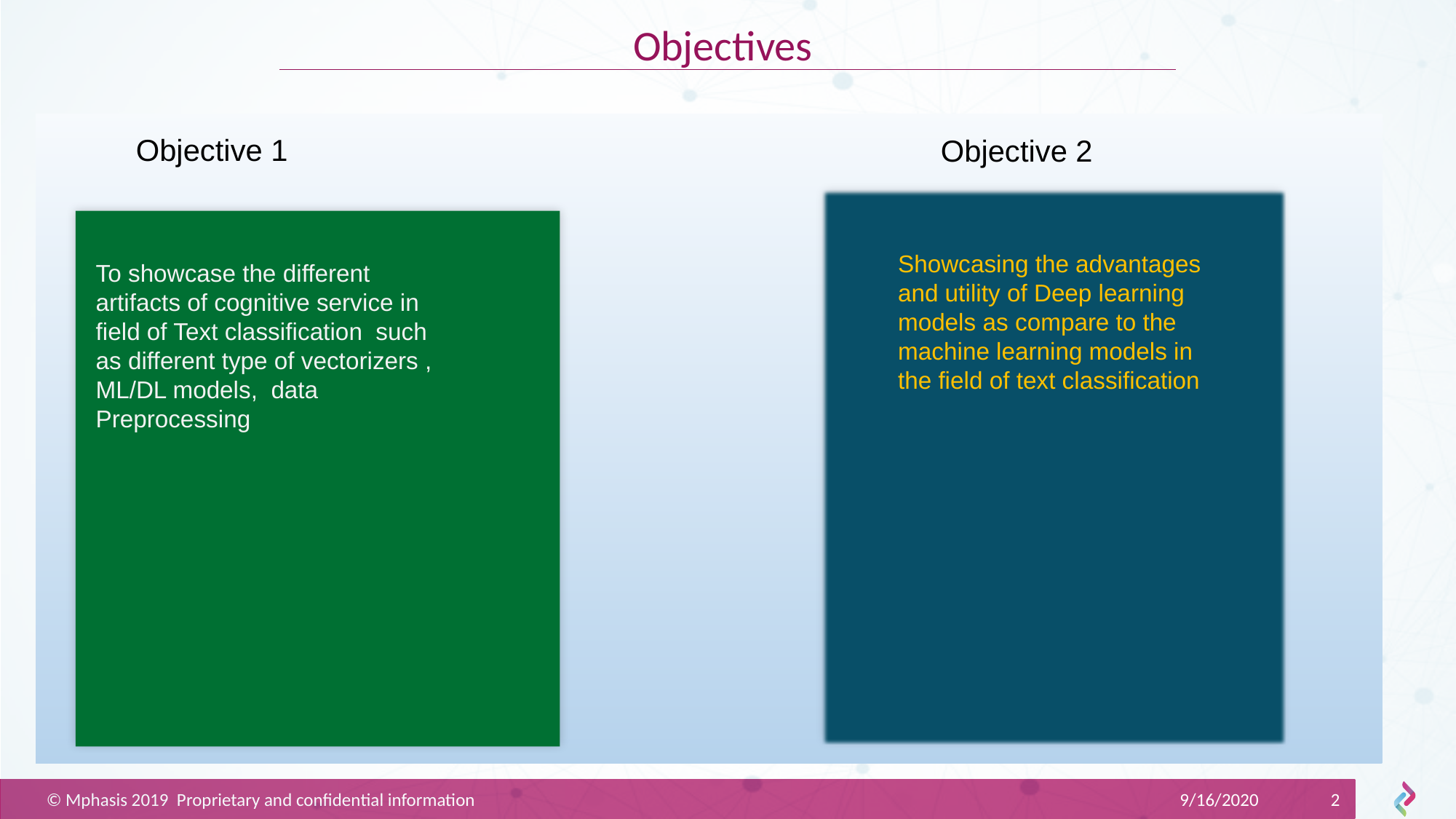

# Objectives

Objective 1

Objective 2

To showcase the different artifacts of cognitive service in field of Text classification  such as different type of vectorizers , ML/DL models,  data Preprocessing
Showcasing the advantages and utility of Deep learning models as compare to the machine learning models in the field of text classification

9/16/2020
2